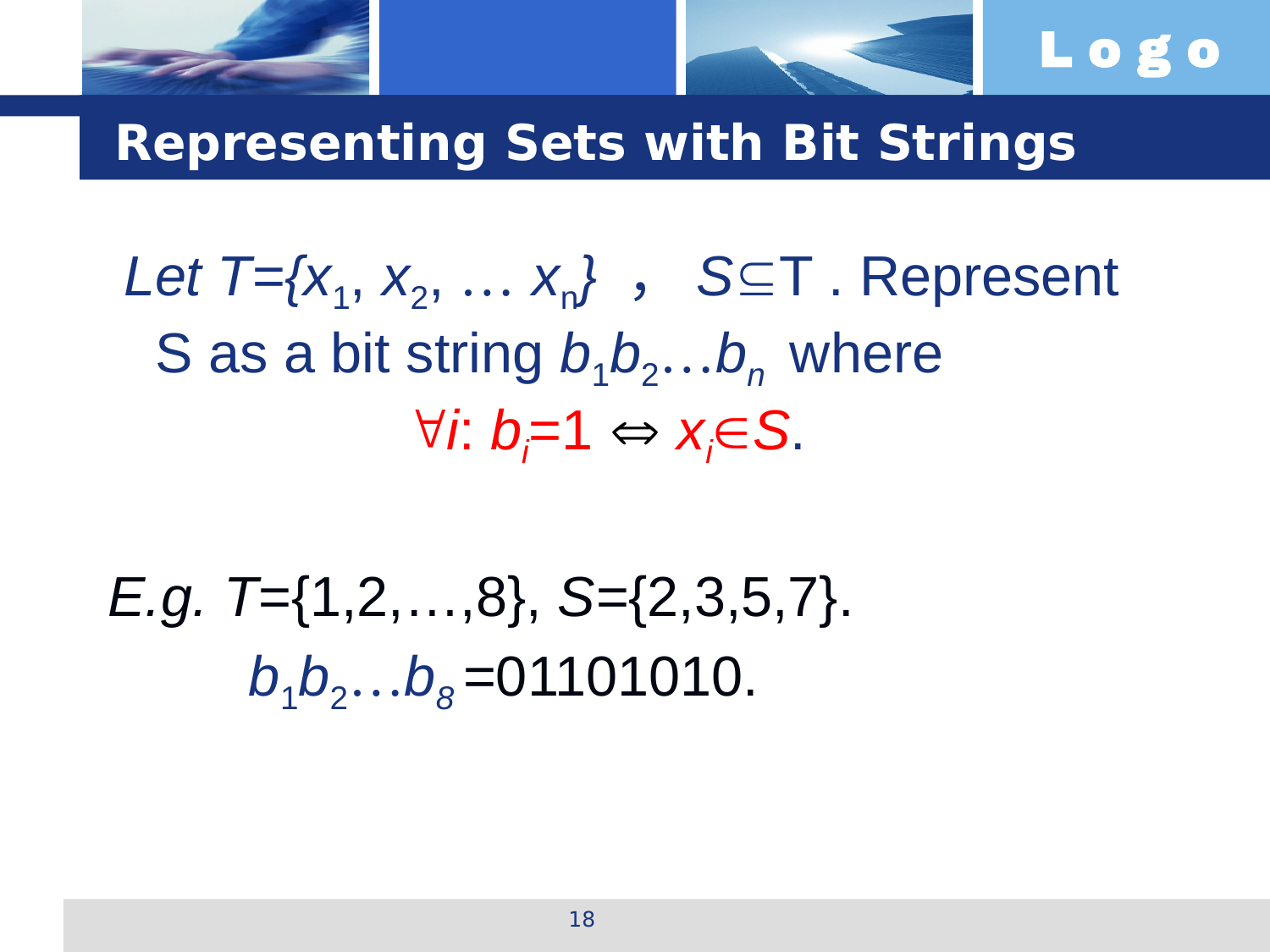

# Representing Sets with Bit Strings
 Let T={x1, x2, … xn} ，S⊆T . Represent S as a bit string b1b2…bn  where
                ∀i: bi=1 ⇔ xi∈S.

E.g. T={1,2,…,8}, S={2,3,5,7}.
         b1b2…b8 =01101010.

18